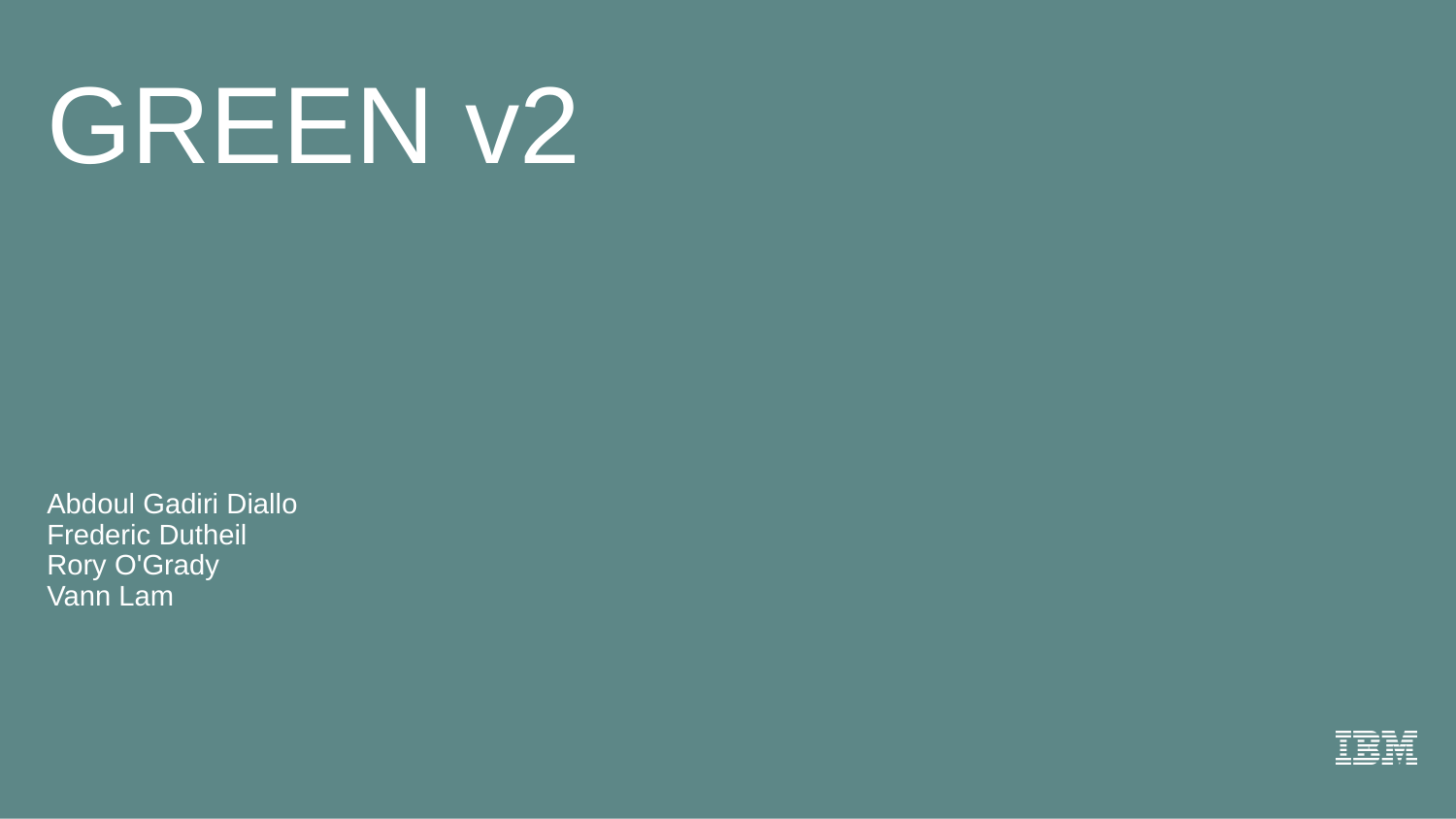

GREEN v2
Abdoul Gadiri Diallo
Frederic Dutheil
Rory O'Grady
Vann Lam